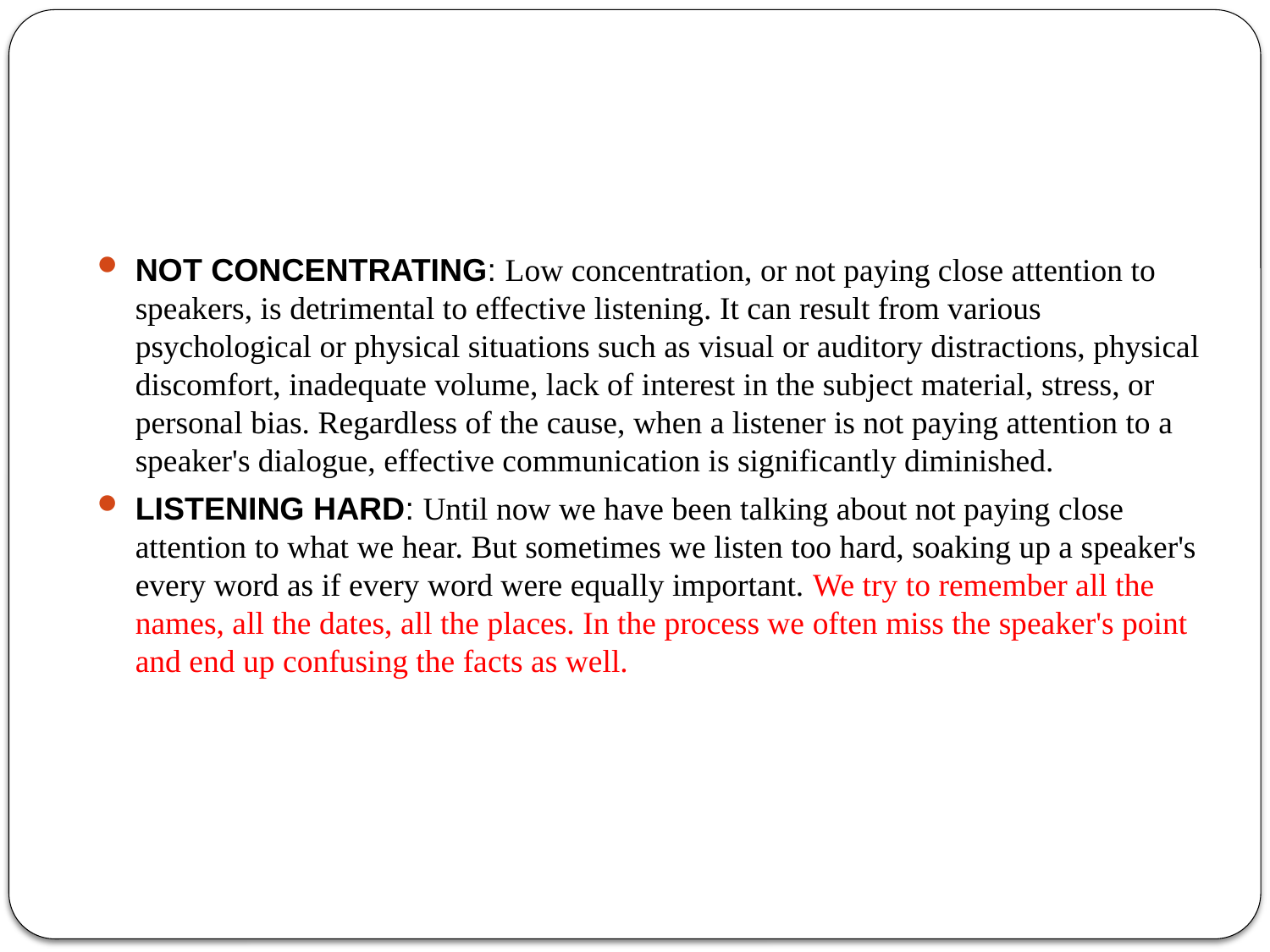

#
NOT CONCENTRATING: Low concentration, or not paying close attention to speakers, is detrimental to effective listening. It can result from various psychological or physical situations such as visual or auditory distractions, physical discomfort, inadequate volume, lack of interest in the subject material, stress, or personal bias. Regardless of the cause, when a listener is not paying attention to a speaker's dialogue, effective communication is significantly diminished.
LISTENING HARD: Until now we have been talking about not paying close attention to what we hear. But sometimes we listen too hard, soaking up a speaker's every word as if every word were equally important. We try to remember all the names, all the dates, all the places. In the process we often miss the speaker's point and end up confusing the facts as well.